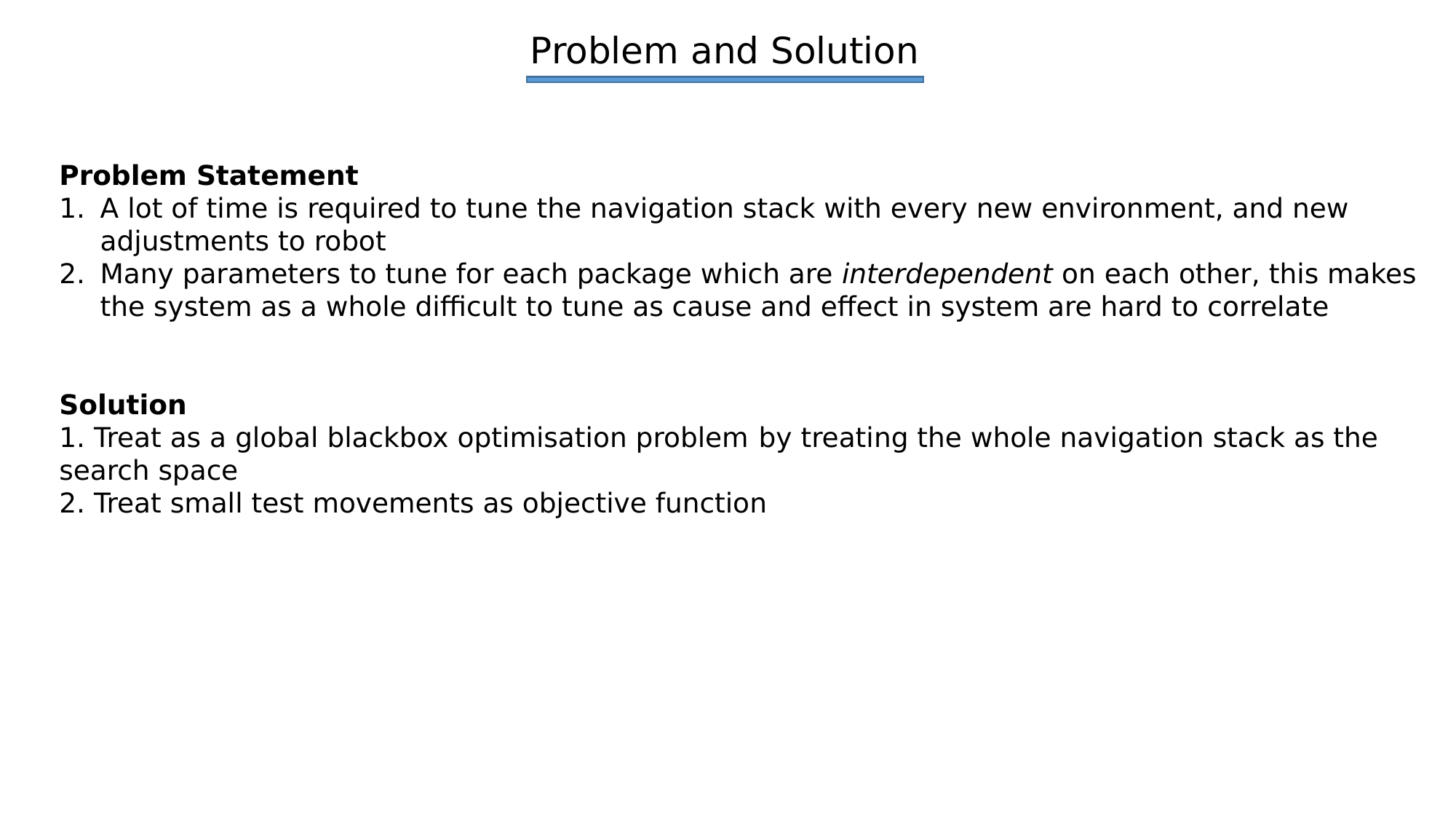

Problem and Solution

Problem Statement
A lot of time is required to tune the navigation stack with every new environment, and new adjustments to robot
Many parameters to tune for each package which are interdependent on each other, this makes the system as a whole difficult to tune as cause and effect in system are hard to correlate

Solution
1. Treat as a global blackbox optimisation problem by treating the whole navigation stack as the search space
2. Treat small test movements as objective function